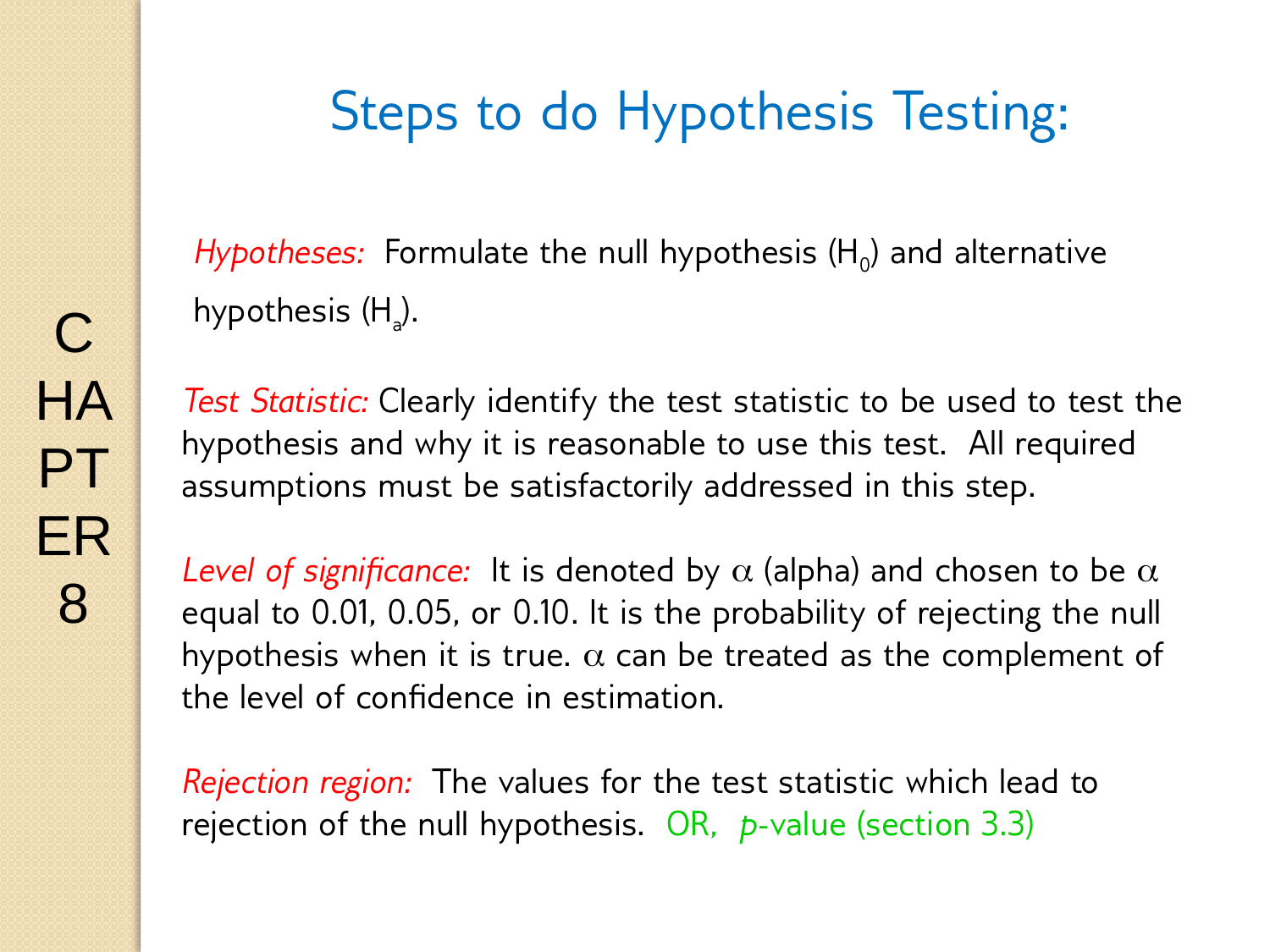

CHAPTER 8
Steps to do Hypothesis Testing:
Hypotheses:  Formulate the null hypothesis (H0) and alternative
hypothesis (Ha).

Test Statistic: Clearly identify the test statistic to be used to test the hypothesis and why it is reasonable to use this test.  All required assumptions must be satisfactorily addressed in this step.

Level of significance:  It is denoted by α (alpha) and chosen to be α equal to 0.01, 0.05, or 0.10. It is the probability of rejecting the null hypothesis when it is true. α can be treated as the complement of the level of confidence in estimation.

Rejection region:  The values for the test statistic which lead to rejection of the null hypothesis.  OR,  p-value (section 3.3)